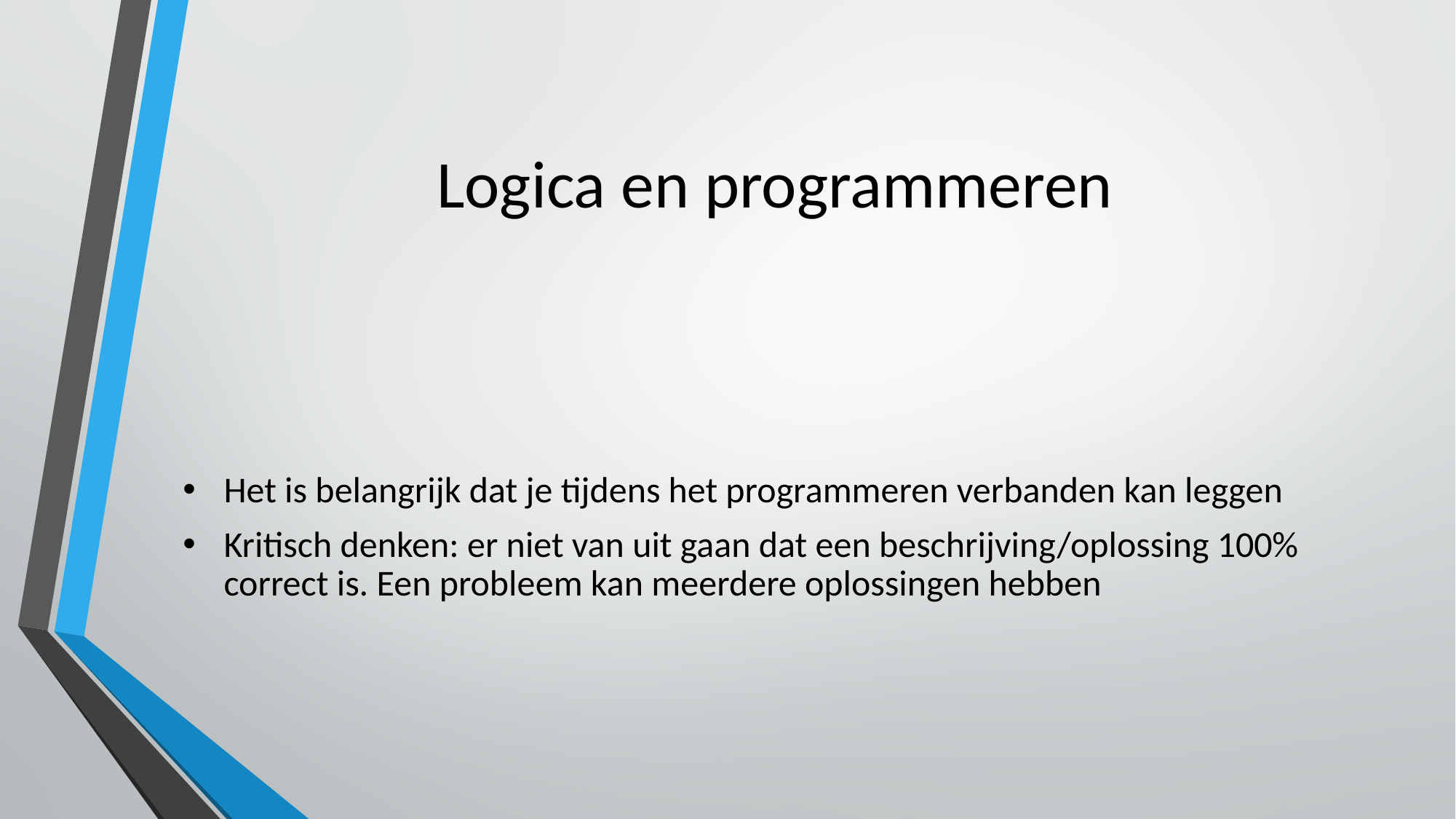

Logica en programmeren
Het is belangrijk dat je tijdens het programmeren verbanden kan leggen
Kritisch denken: er niet van uit gaan dat een beschrijving/oplossing 100% correct is. Een probleem kan meerdere oplossingen hebben